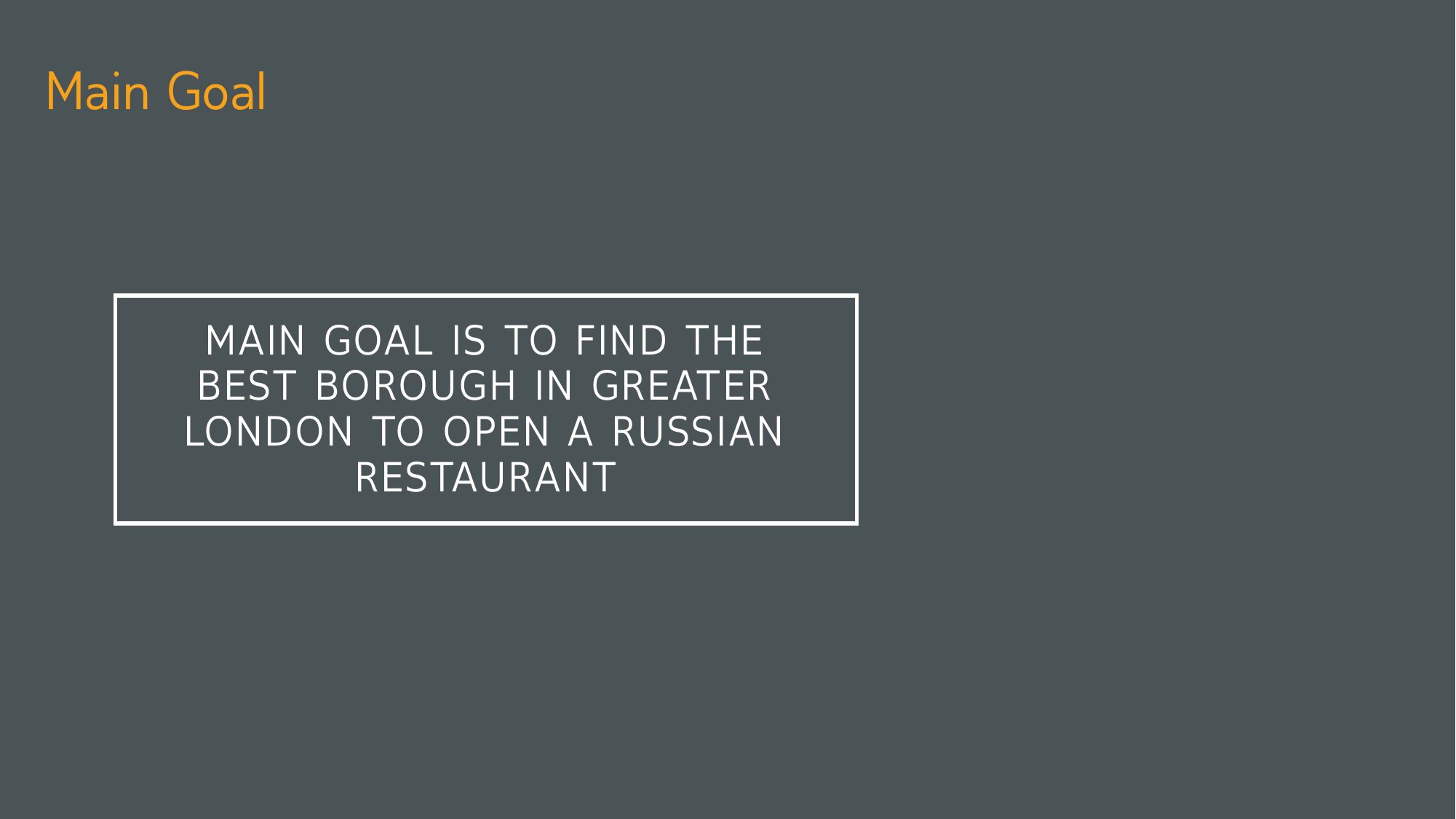

Main Goal

# Main goal is to find the best borough in Greater London to open a Russian restaurant